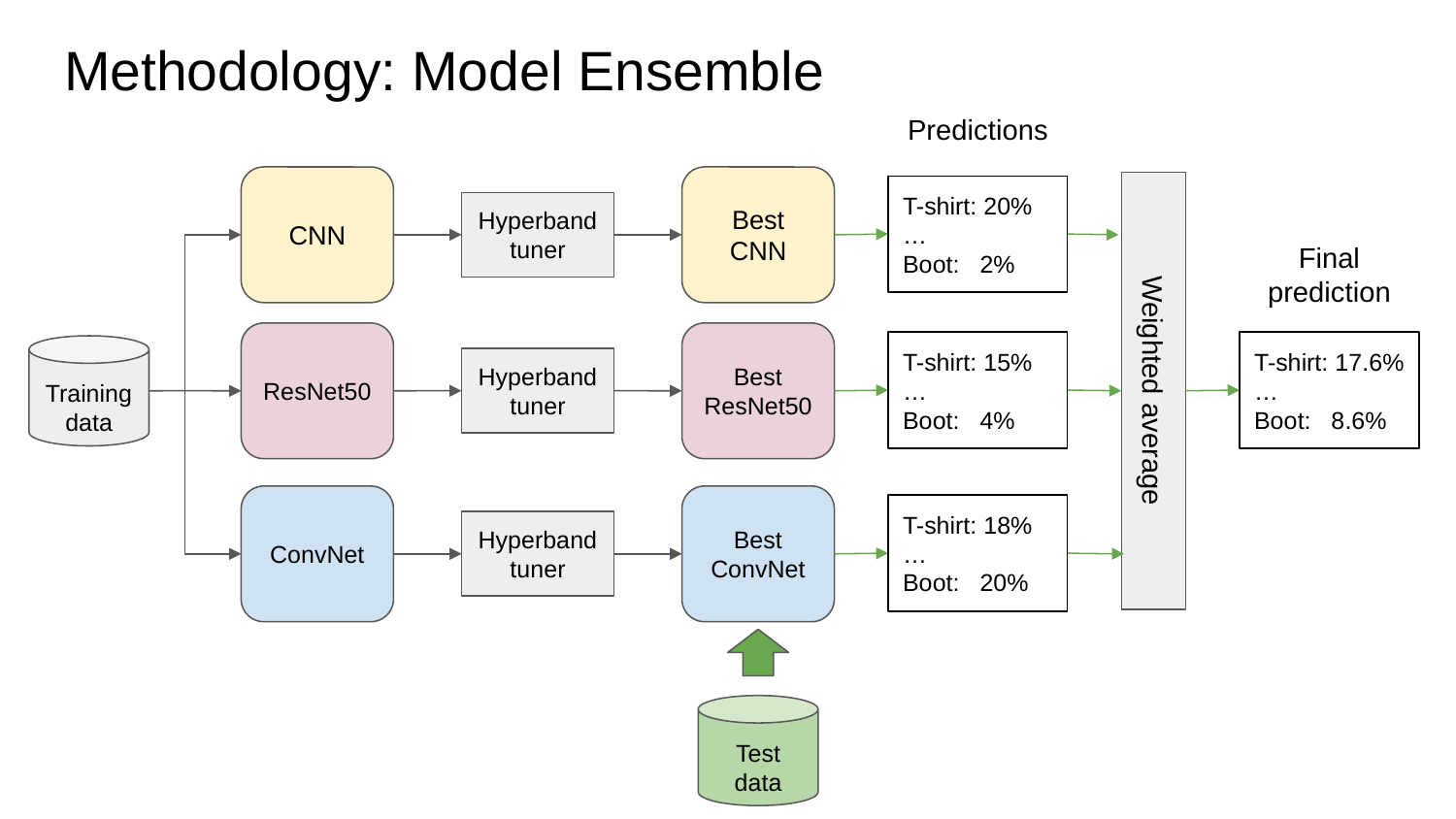

# Methodology: Model Ensemble
Predictions
CNN
Best CNN
T-shirt: 20%
…
Boot:   2%
Hyperband tuner
Final prediction

ResNet50
Best ResNet50
T-shirt: 15%
…
Boot:   4%
T-shirt: 17.6%
…
Boot:   8.6%
Training data
Hyperband tuner
Weighted average
ConvNet
Best ConvNet
T-shirt: 18%
…
Boot:   20%
Hyperband tuner

Test data